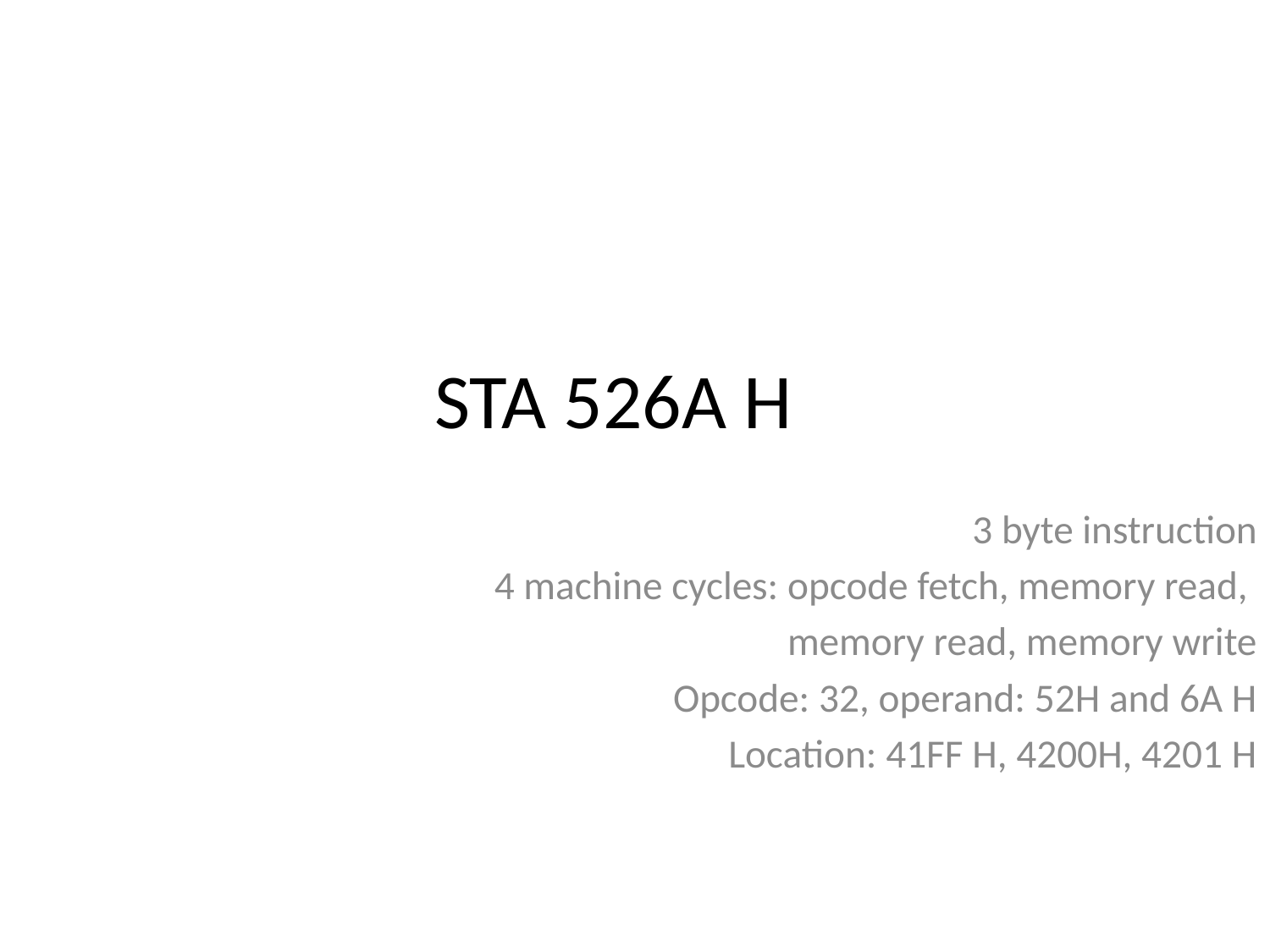

# STA 526A H
3 byte instruction
4 machine cycles: opcode fetch, memory read,
memory read, memory write
Opcode: 32, operand: 52H and 6A H
Location: 41FF H, 4200H, 4201 H